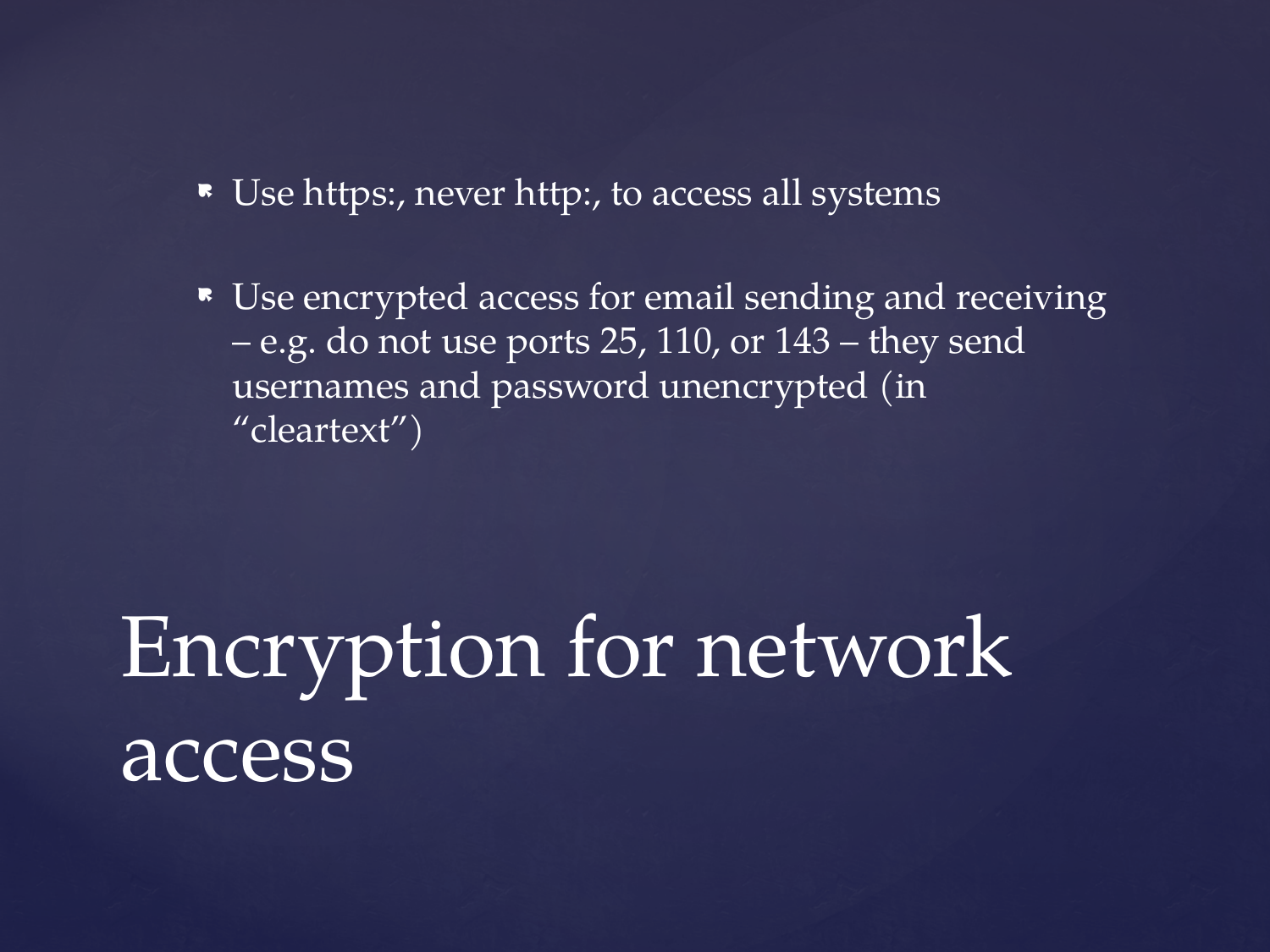

Use https:, never http:, to access all systems

Use encrypted access for email sending and receiving – e.g. do not use ports 25, 110, or 143 – they send usernames and password unencrypted (in “cleartext”)

# Encryption for network access